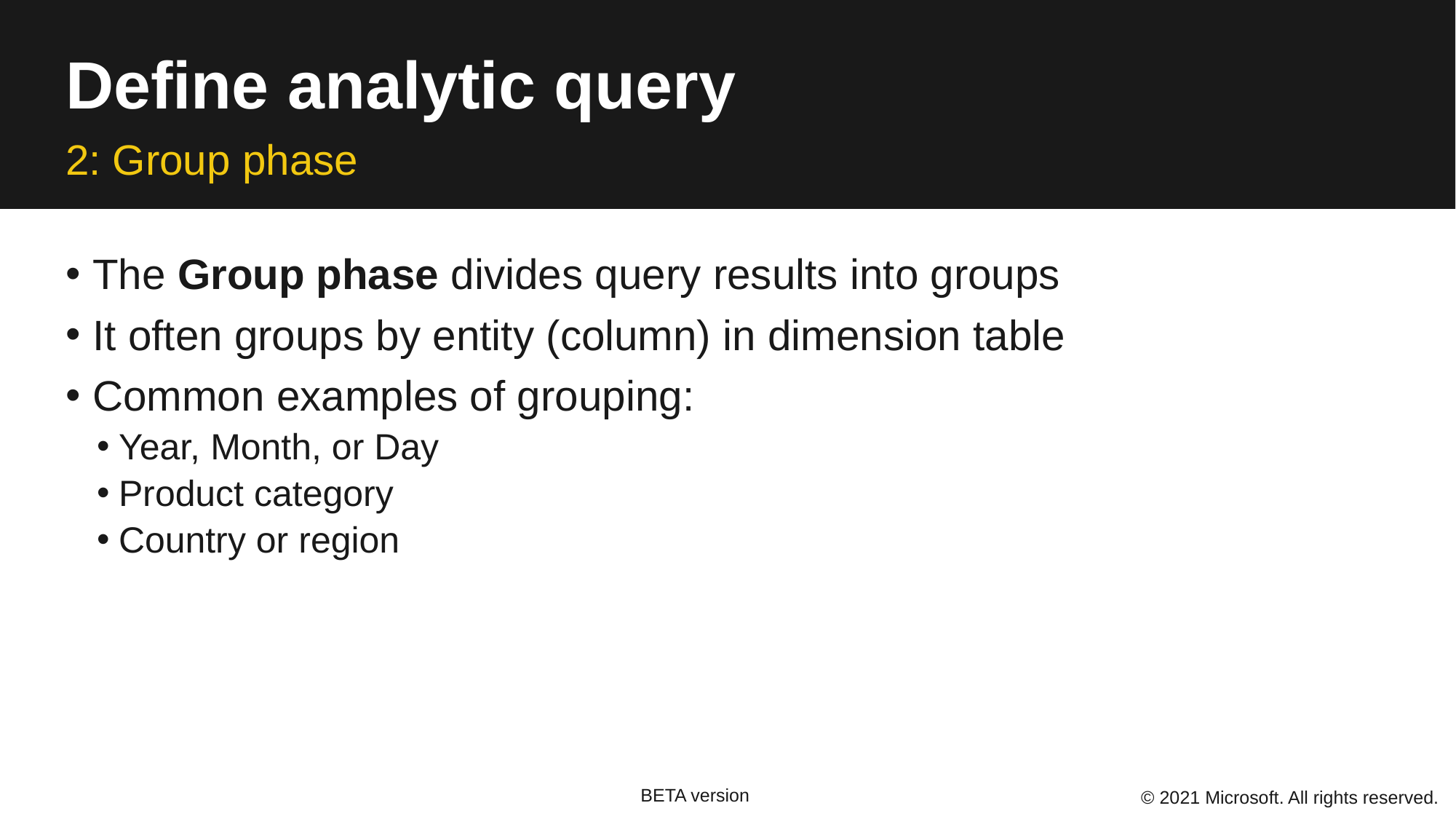

# Define analytic query
2: Group phase
The Group phase divides query results into groups
It often groups by entity (column) in dimension table
Common examples of grouping:
Year, Month, or Day
Product category
Country or region

BETA version
© 2021 Microsoft. All rights reserved.